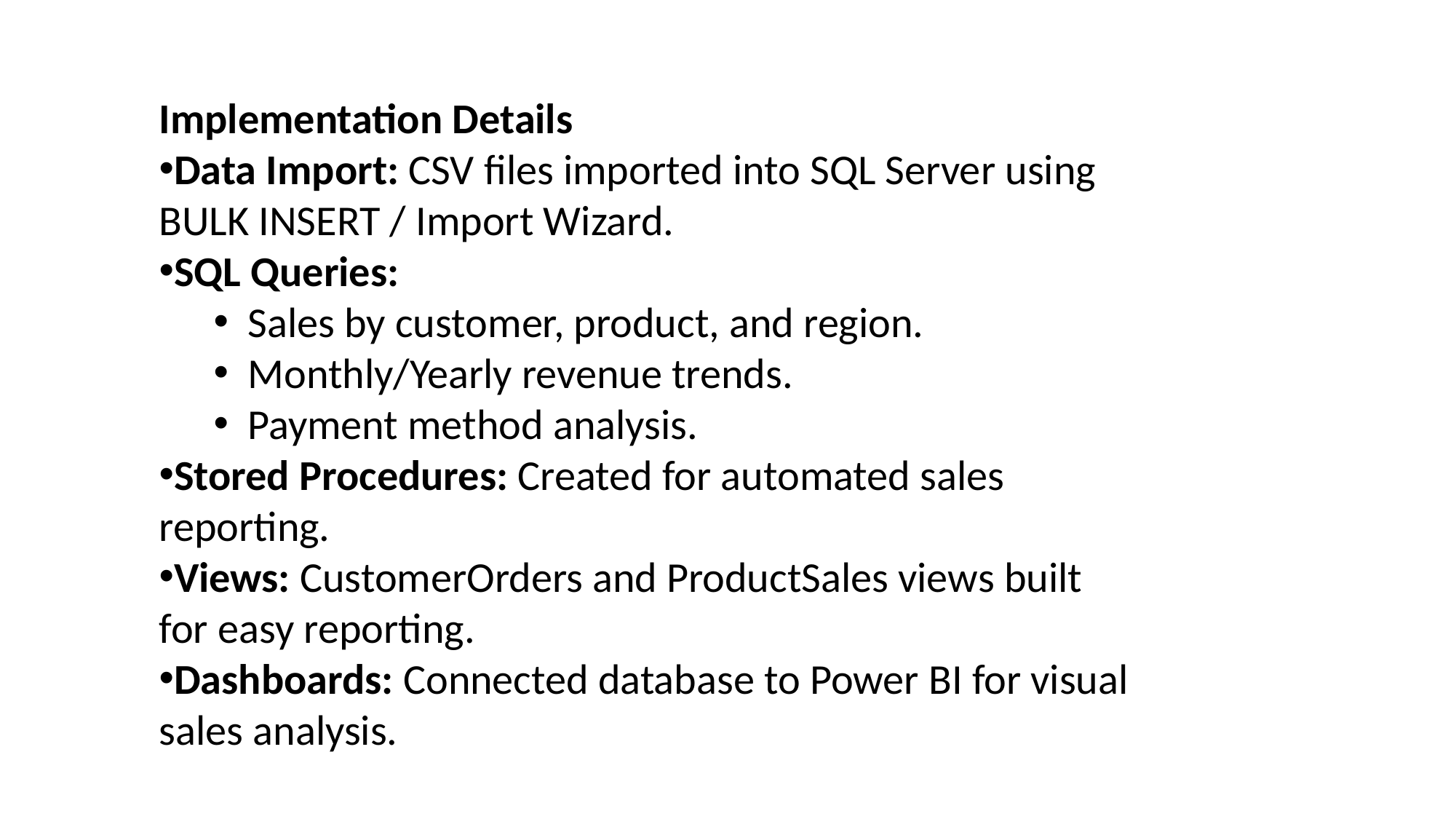

Implementation Details
Data Import: CSV files imported into SQL Server using BULK INSERT / Import Wizard.
SQL Queries:
Sales by customer, product, and region.
Monthly/Yearly revenue trends.
Payment method analysis.
Stored Procedures: Created for automated sales reporting.
Views: CustomerOrders and ProductSales views built for easy reporting.
Dashboards: Connected database to Power BI for visual sales analysis.